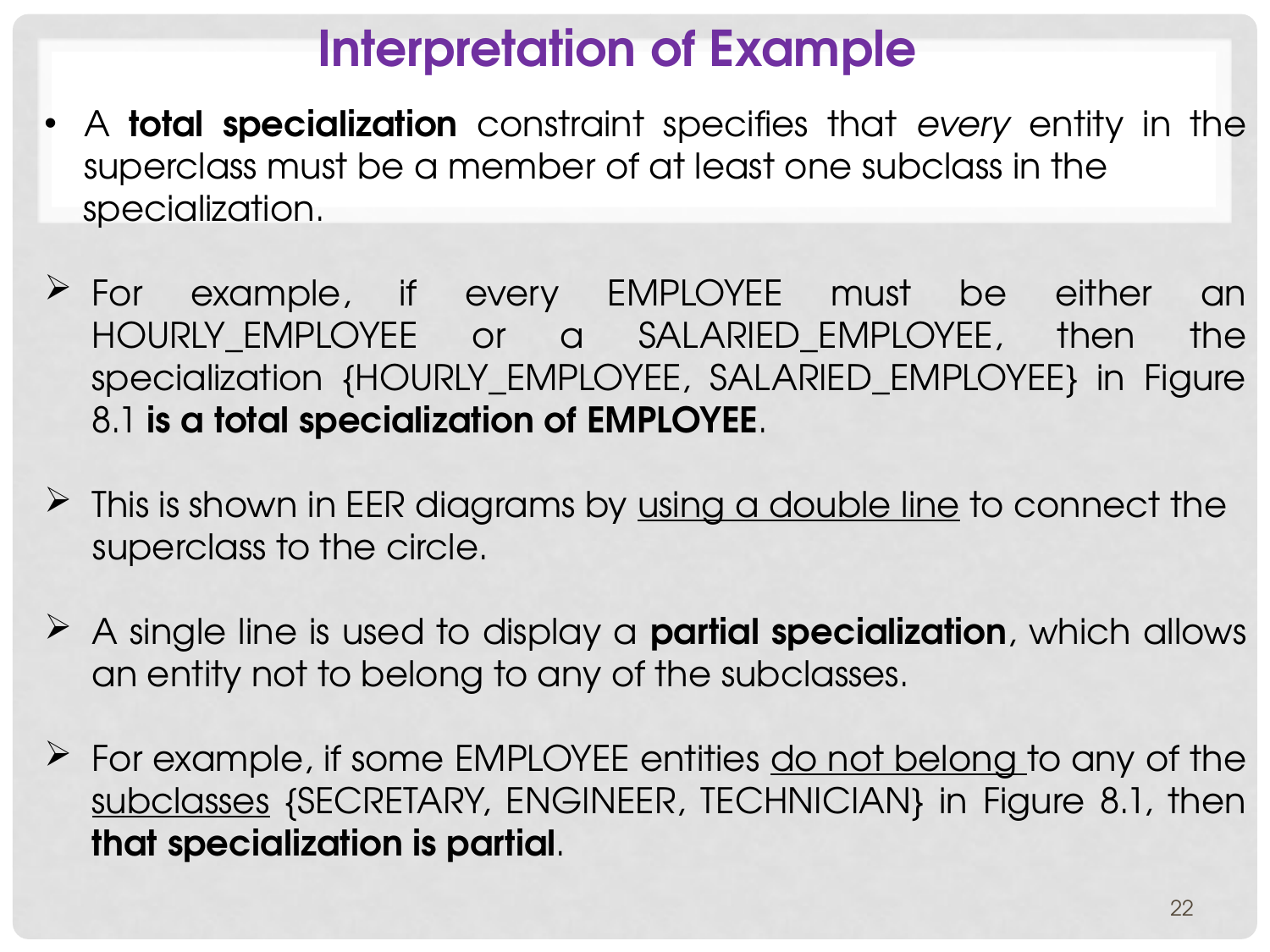

Interpretation of Example
A total specialization constraint specifies that every entity in the superclass must be a member of at least one subclass in the
    specialization.

For example, if every EMPLOYEE must be either an HOURLY_EMPLOYEE or a SALARIED_EMPLOYEE, then the specialization {HOURLY_EMPLOYEE, SALARIED_EMPLOYEE} in Figure 8.1 is a total specialization of EMPLOYEE.

This is shown in EER diagrams by using a double line to connect the
     superclass to the circle.

A single line is used to display a partial specialization, which allows an entity not to belong to any of the subclasses.

For example, if some EMPLOYEE entities do not belong to any of the subclasses {SECRETARY, ENGINEER, TECHNICIAN} in Figure 8.1, then that specialization is partial.
22